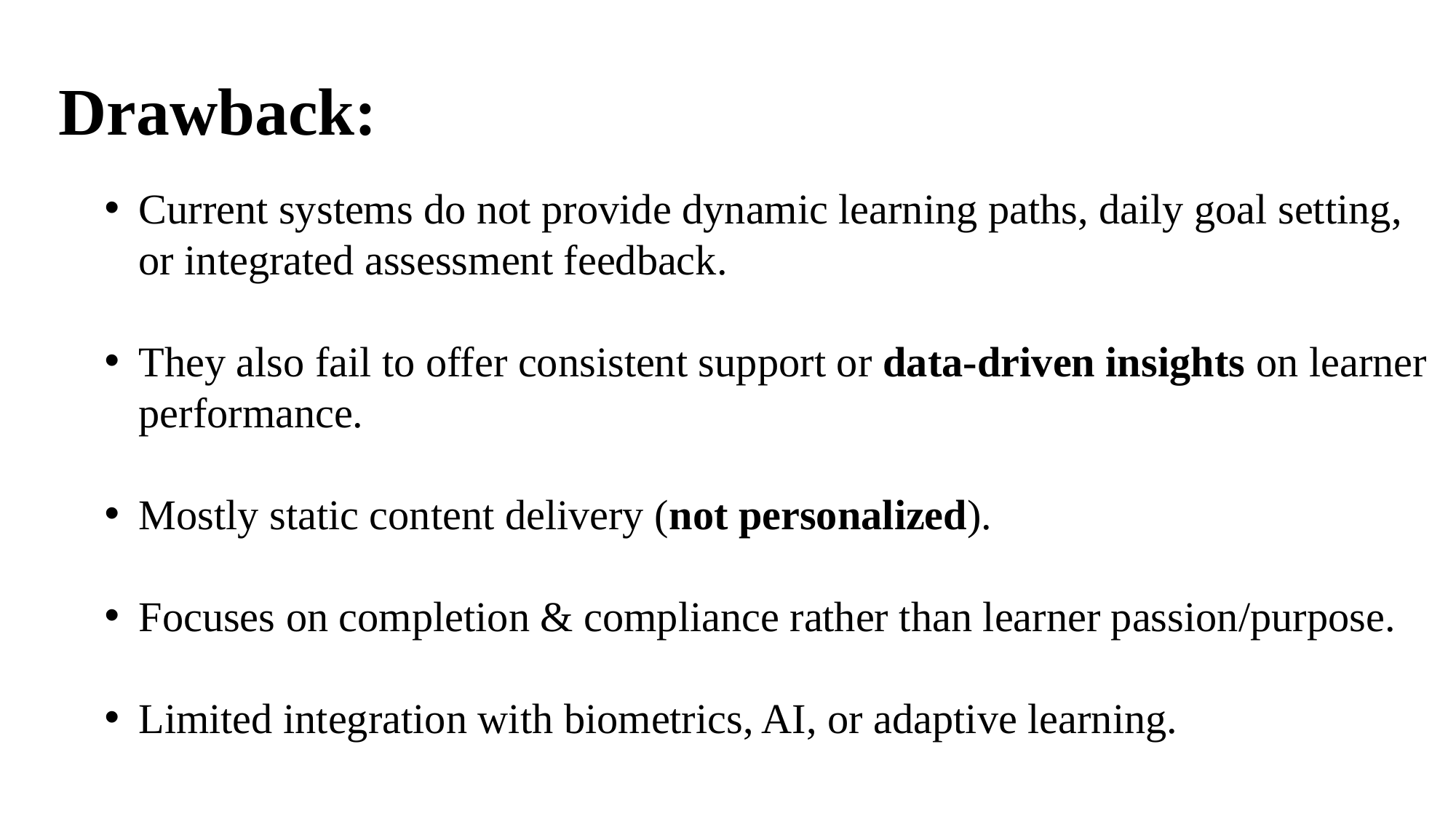

Drawback:
Current systems do not provide dynamic learning paths, daily goal setting, or integrated assessment feedback.

They also fail to offer consistent support or data-driven insights on learner performance.

Mostly static content delivery (not personalized).

Focuses on completion & compliance rather than learner passion/purpose.

Limited integration with biometrics, AI, or adaptive learning.